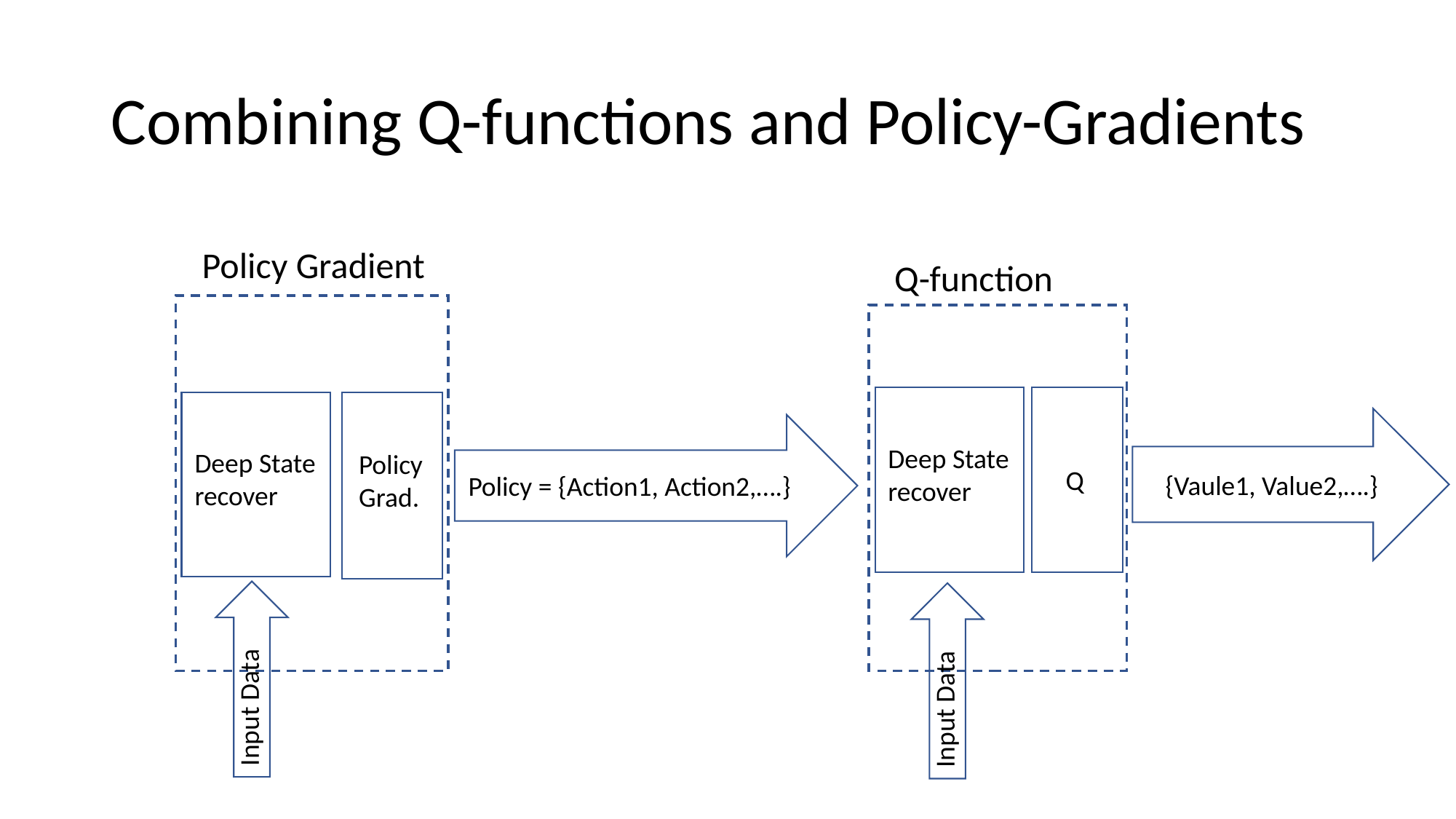

# Combining Q-functions and Policy-Gradients
Policy Gradient
Q-function

{Vaule1, Value2,….}

Deep State recover
Deep State recover
Policy
Grad.
Q
Policy = {Action1, Action2,….}
Input Data
Input Data